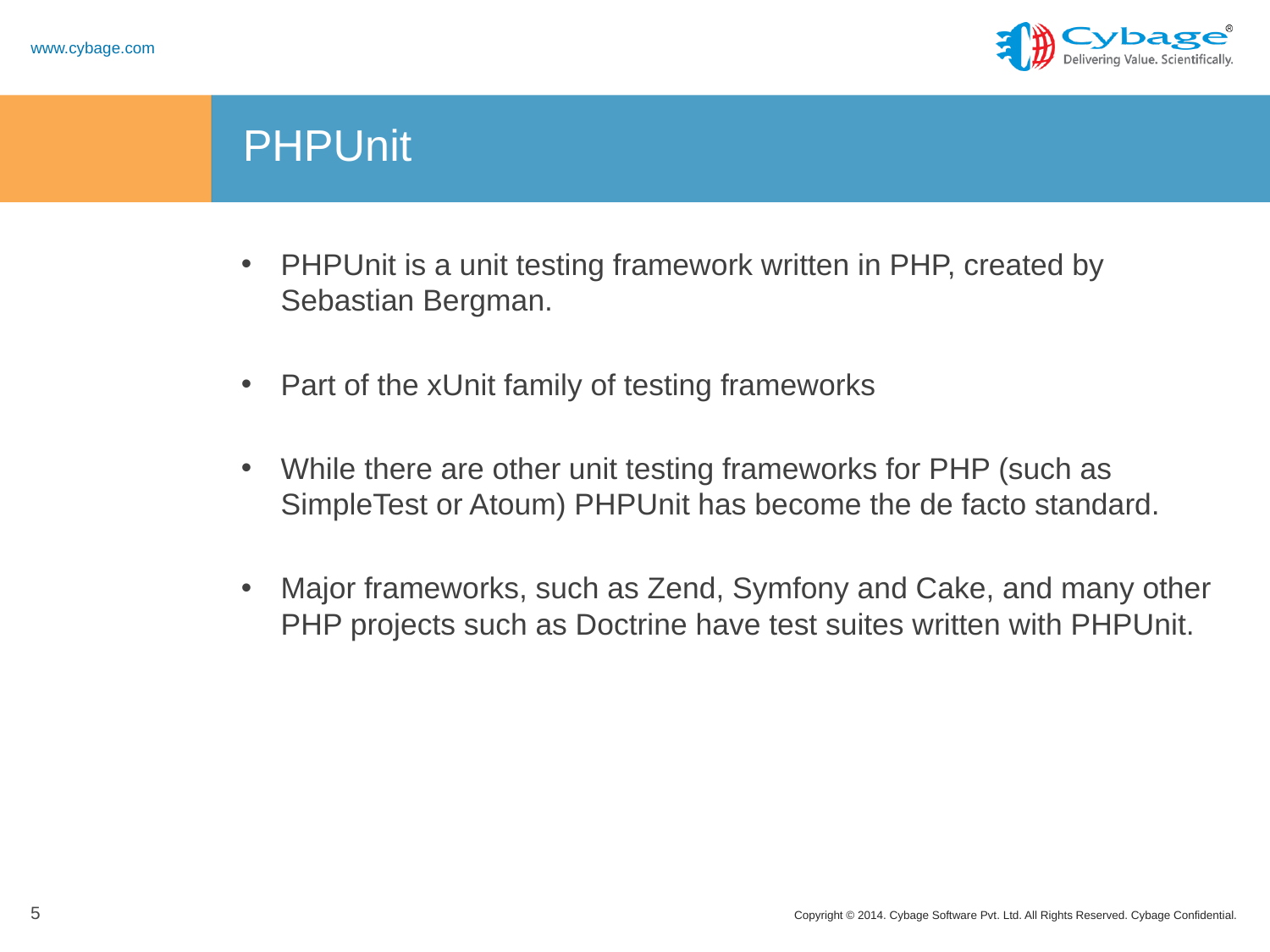

# PHPUnit
PHPUnit is a unit testing framework written in PHP, created by Sebastian Bergman.

Part of the xUnit family of testing frameworks

While there are other unit testing frameworks for PHP (such as SimpleTest or Atoum) PHPUnit has become the de facto standard.

Major frameworks, such as Zend, Symfony and Cake, and many other PHP projects such as Doctrine have test suites written with PHPUnit.
5